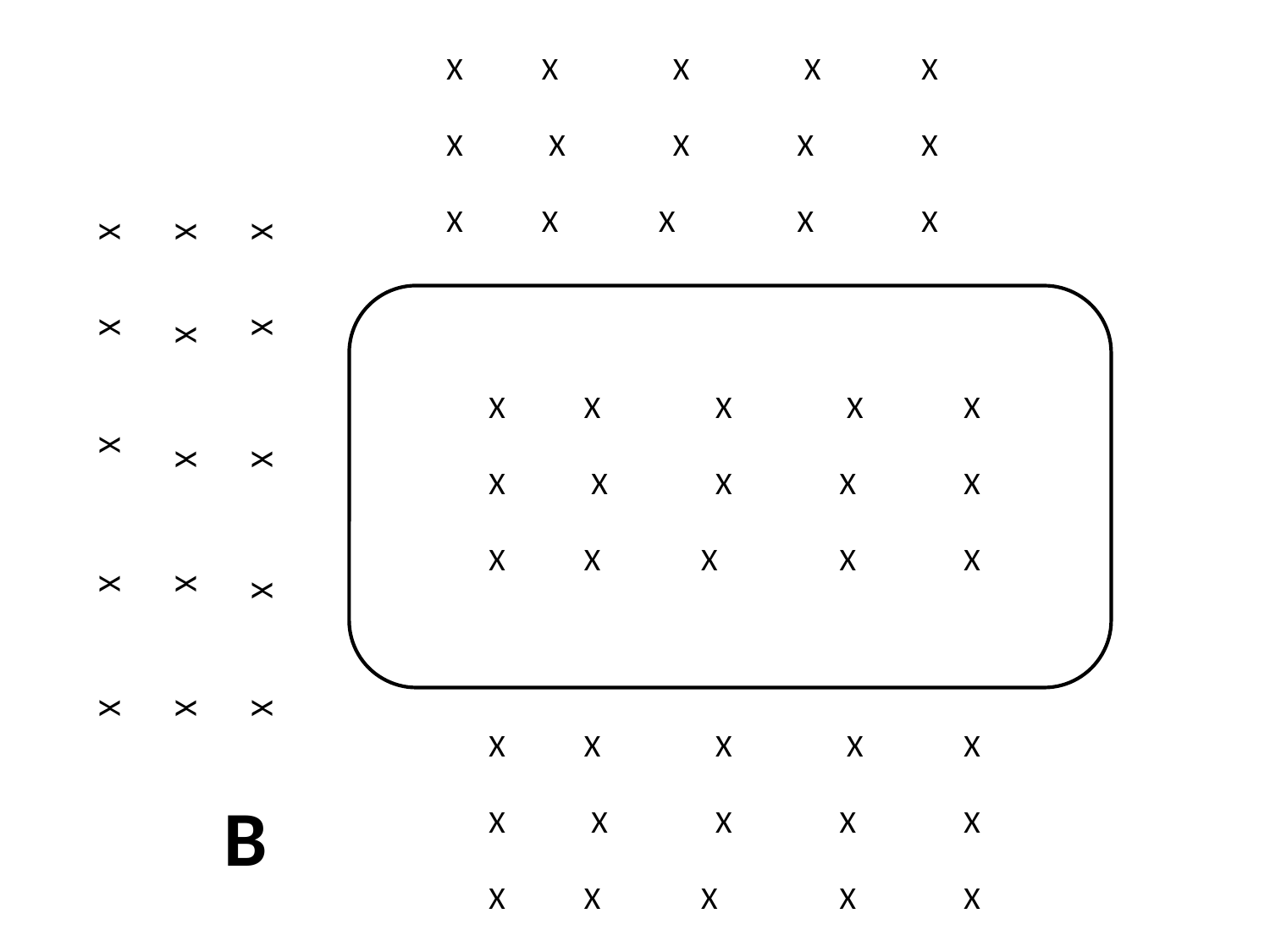

X           X                X                X              X

X            X               X               X               X

X           X              X                 X               X

X           X                X                X              X

X            X               X               X               X

X           X              X                 X               X
X           X                X                X              X

X            X               X               X               X

X           X              X                 X               X
X           X                X                X              X

X            X               X               X               X

X           X              X                 X               X
B